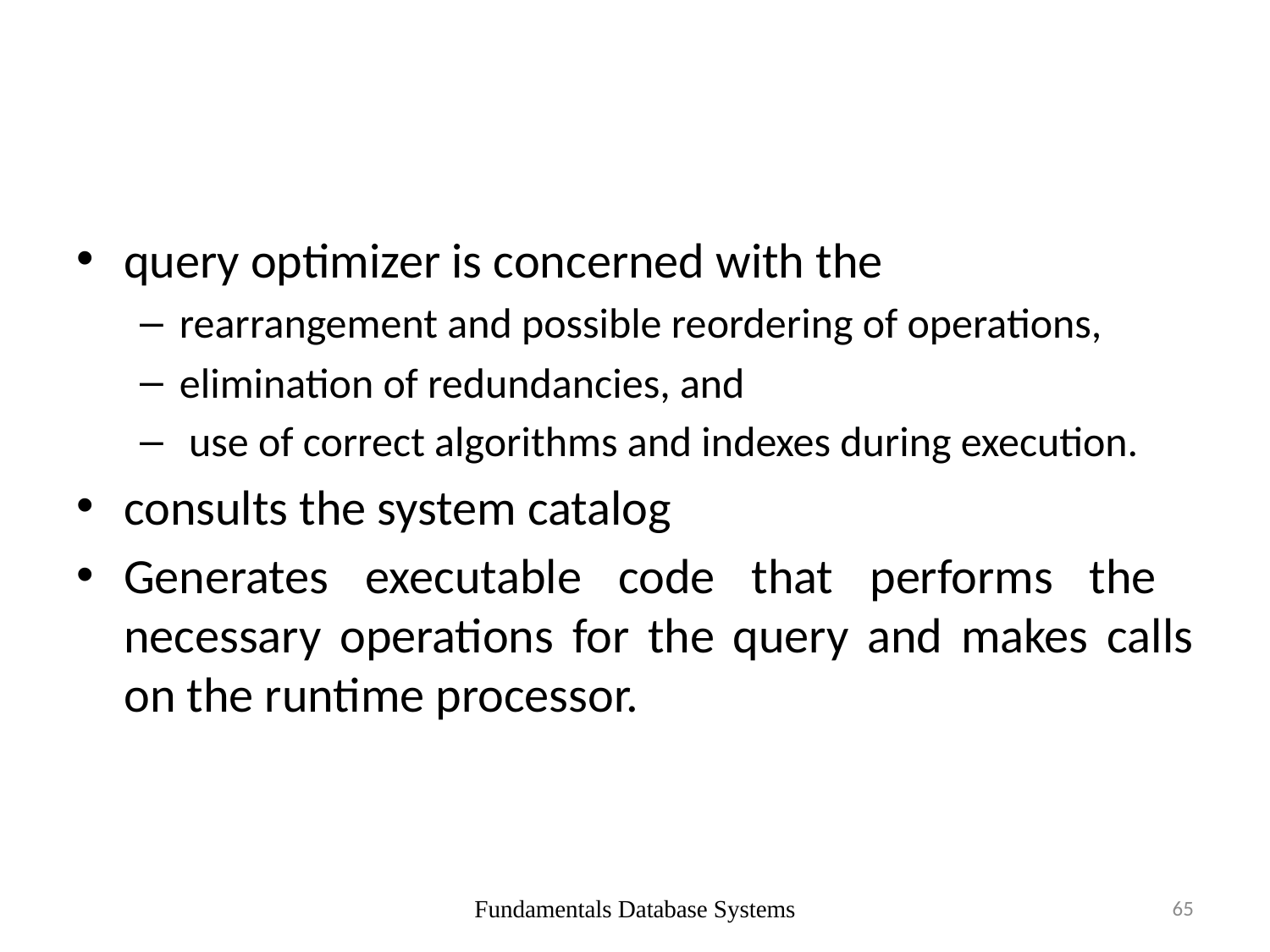

#
query optimizer is concerned with the
rearrangement and possible reordering of operations,
elimination of redundancies, and
 use of correct algorithms and indexes during execution.
consults the system catalog
Generates executable code that performs the  necessary operations for the query and makes calls on the runtime processor.
Fundamentals Database Systems
65